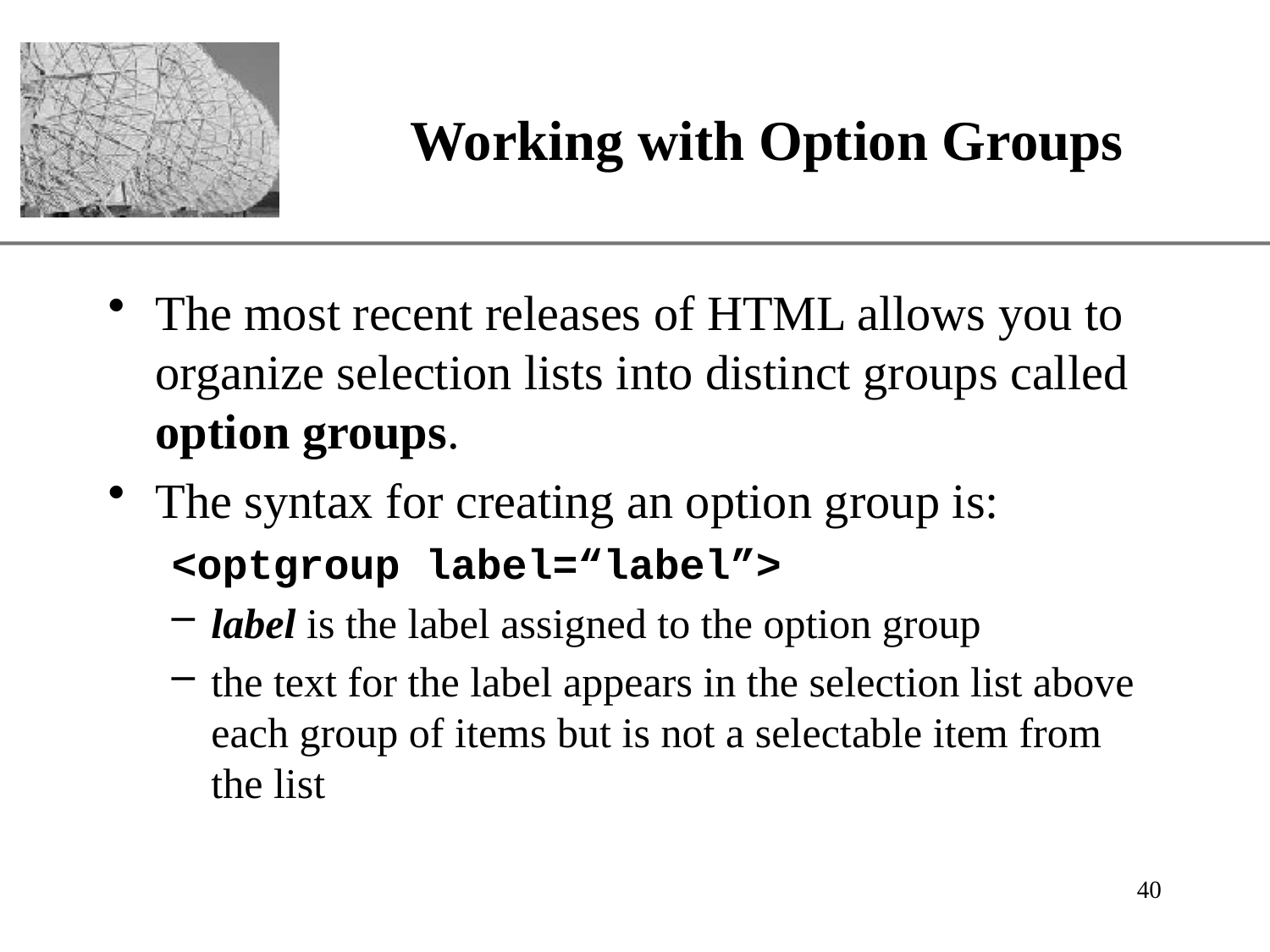

# Working with Option Groups
The most recent releases of HTML allows you to organize selection lists into distinct groups called option groups.
The syntax for creating an option group is:
<optgroup label=“label”>
label is the label assigned to the option group
the text for the label appears in the selection list above each group of items but is not a selectable item from the list
40